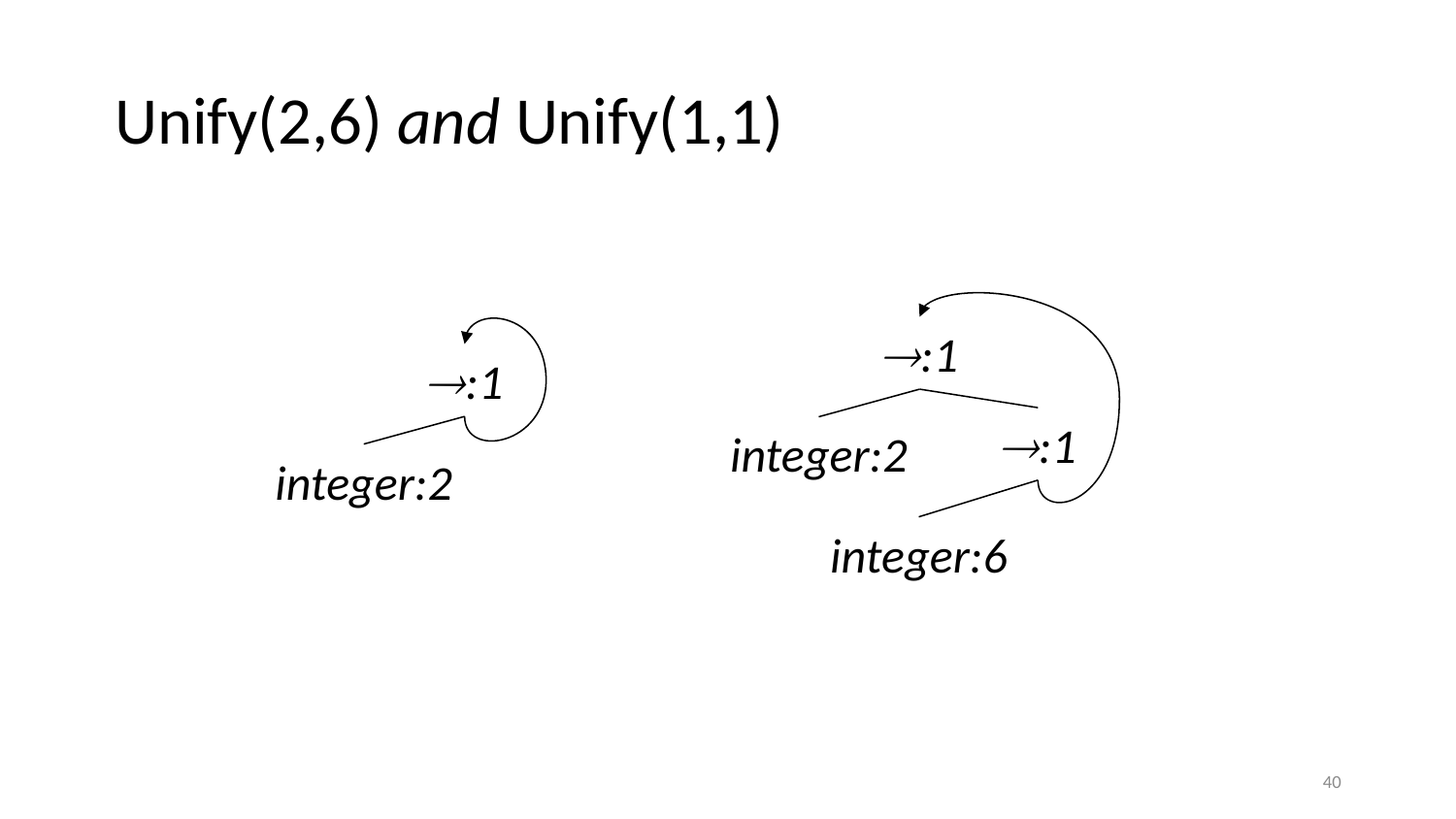

# Unify(2,6) and Unify(1,1)
→:1
→:1
→:1
integer:2
integer:2
integer:6
40